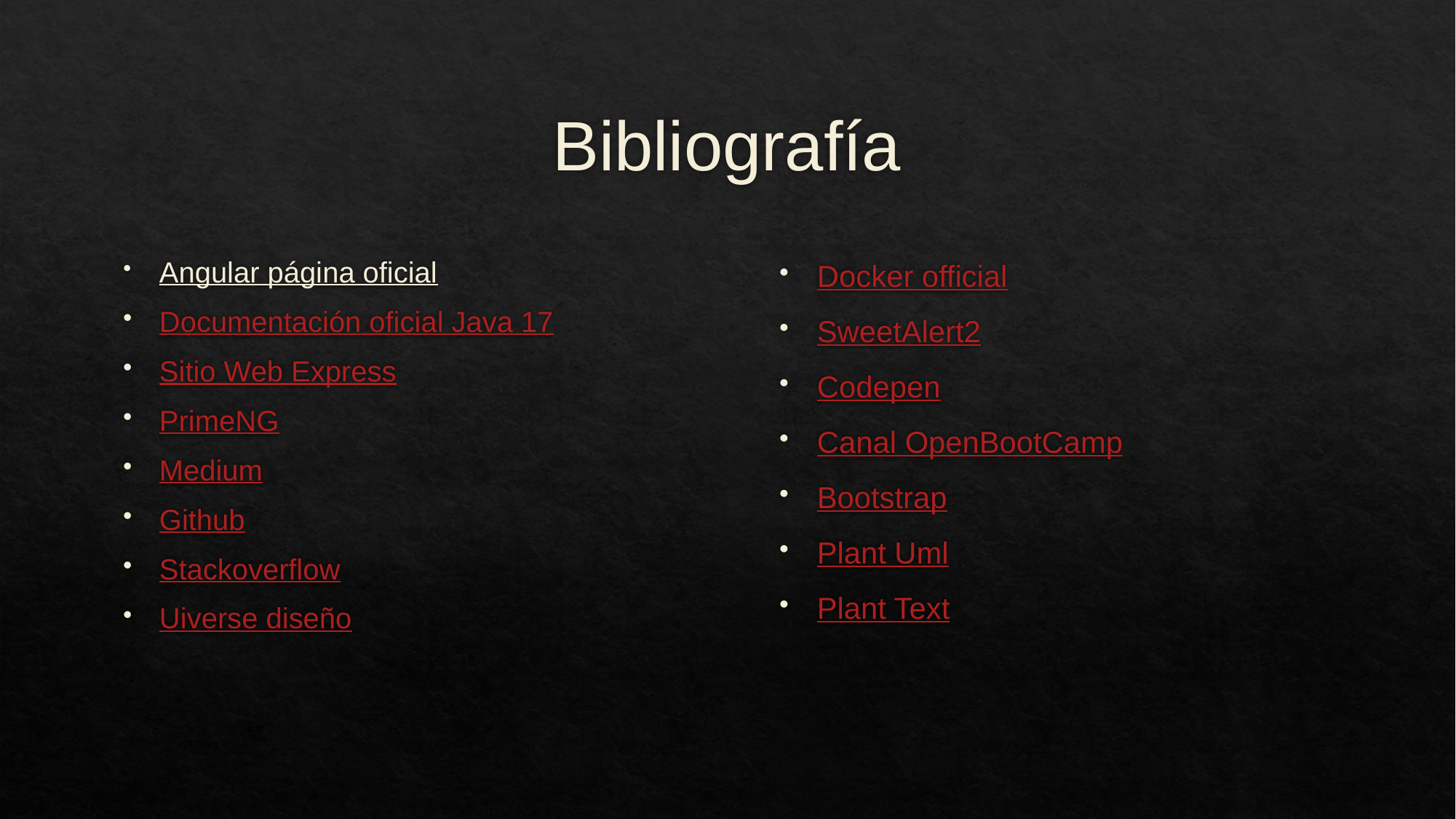

# Bibliografía
	Angular página oficial
Documentación oficial Java 17
Sitio Web Express
PrimeNG
Medium
Github
Stackoverflow
Uiverse diseño

Docker official
SweetAlert2
Codepen
Canal OpenBootCamp
Bootstrap
Plant Uml
Plant Text